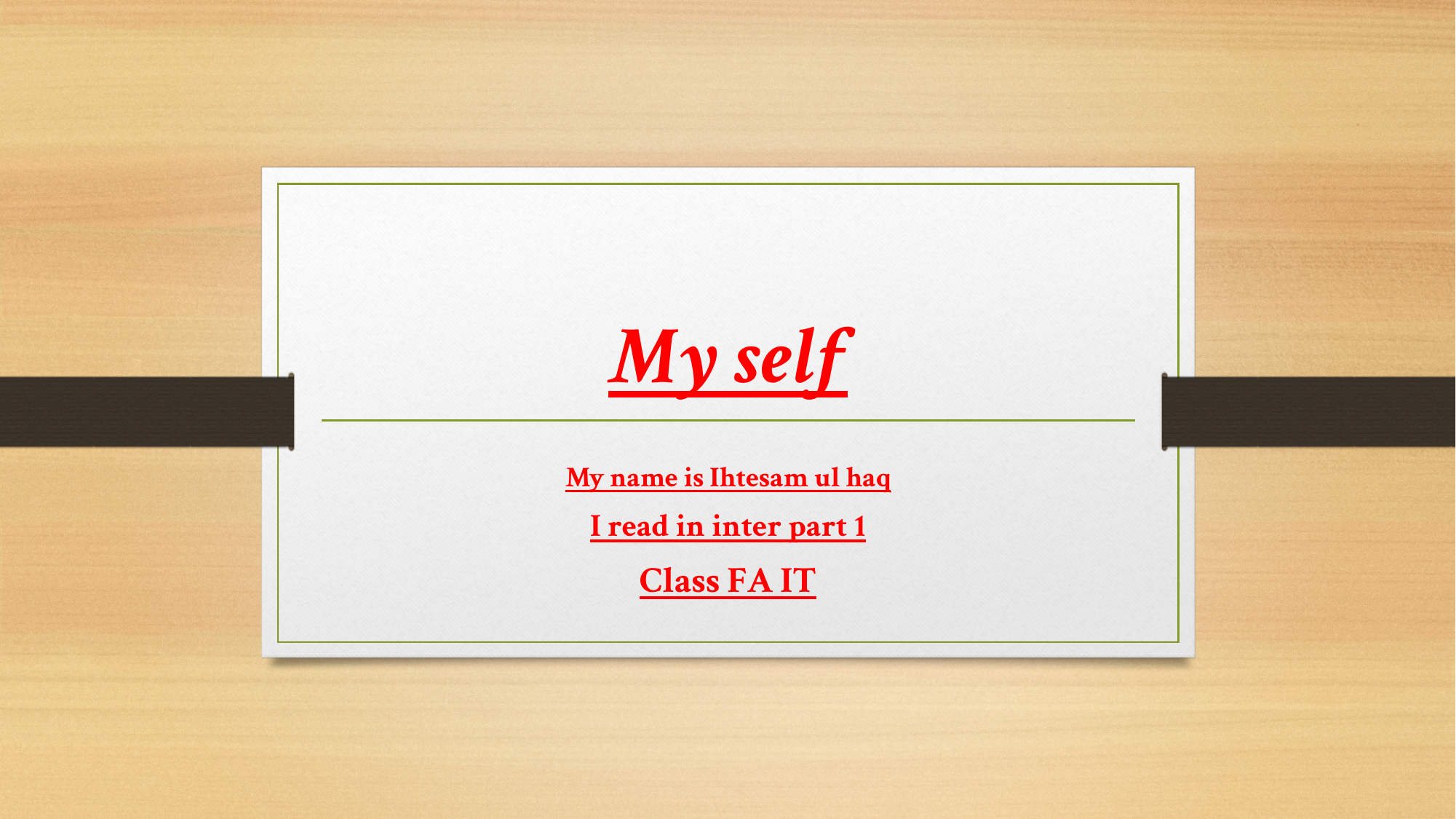

# My self
My name is Ihtesam ul haq
I read in inter part 1
Class FA IT